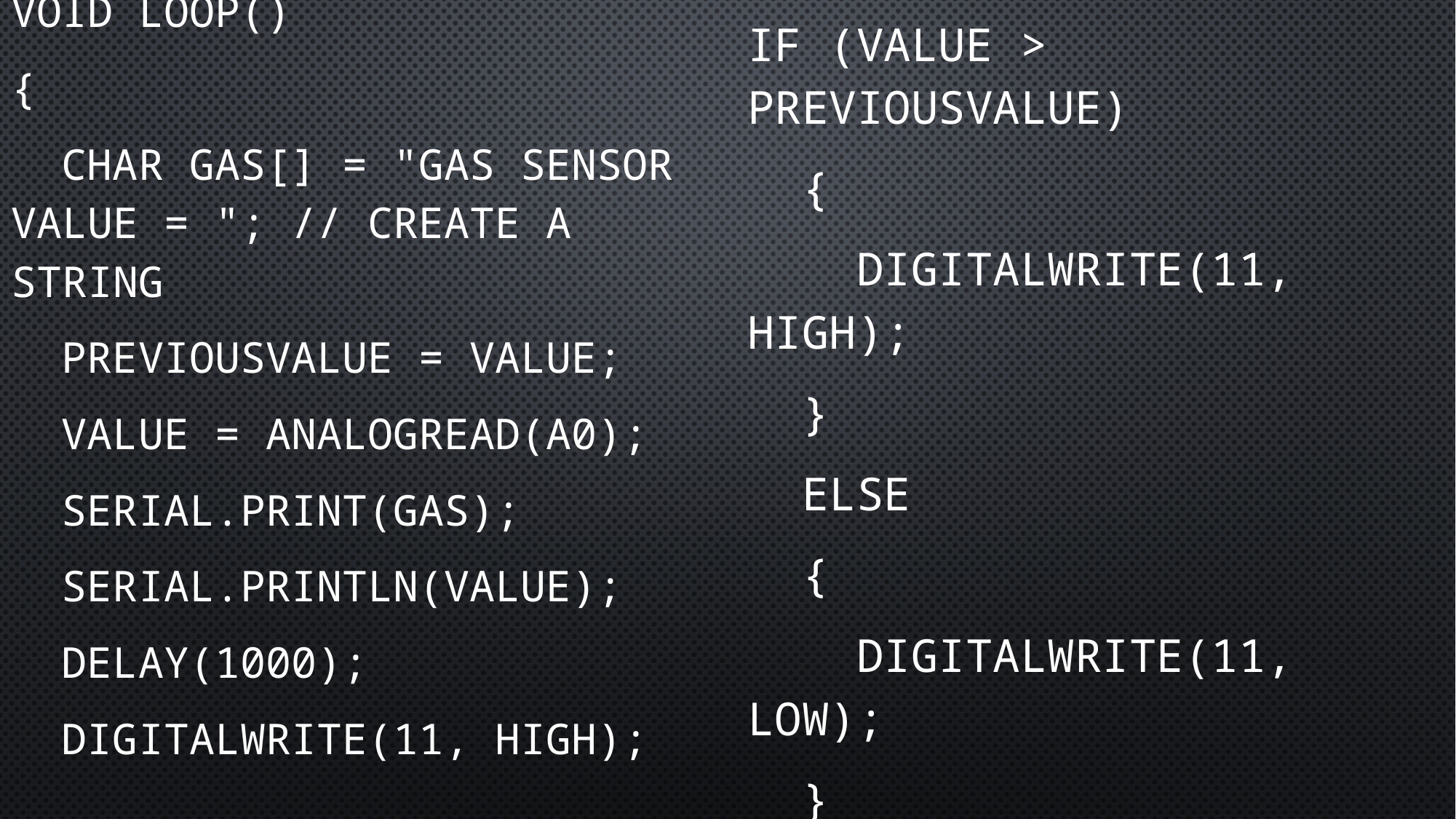

void loop()
{
  char gas[] = "Gas sensor Value = "; // create a string
  PreviousValue = Value;
  Value = analogRead(A0);
  Serial.print(gas);
  Serial.println(Value);
  delay(1000);
  digitalWrite(11, HIGH);

if (Value > PreviousValue)
  {
    digitalWrite(11, HIGH);
  }
  else
  {
    digitalWrite(11, LOW);
  }